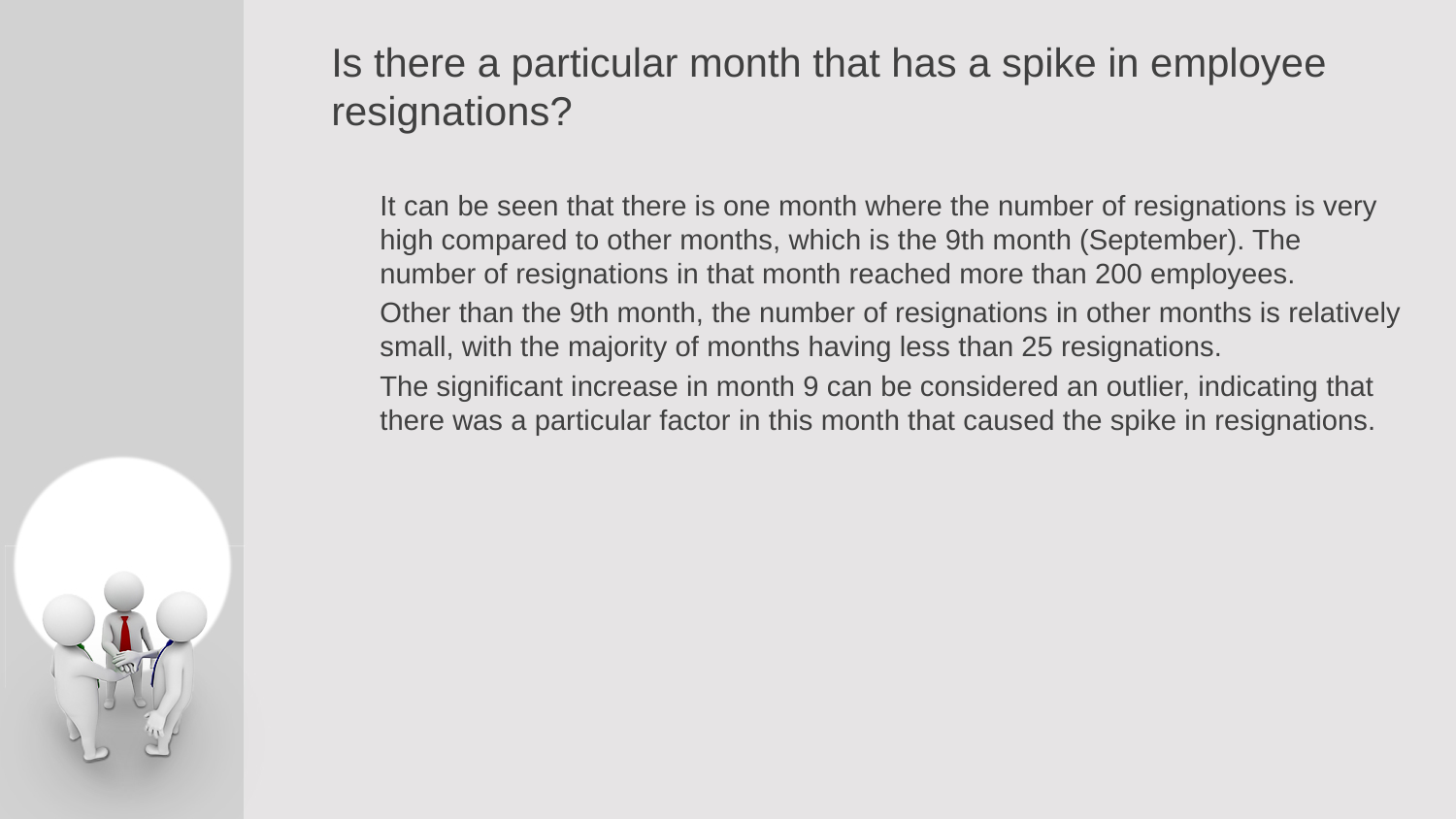

Is there a particular month that has a spike in employee resignations?

It can be seen that there is one month where the number of resignations is very high compared to other months, which is the 9th month (September). The number of resignations in that month reached more than 200 employees.
Other than the 9th month, the number of resignations in other months is relatively small, with the majority of months having less than 25 resignations.
The significant increase in month 9 can be considered an outlier, indicating that there was a particular factor in this month that caused the spike in resignations.